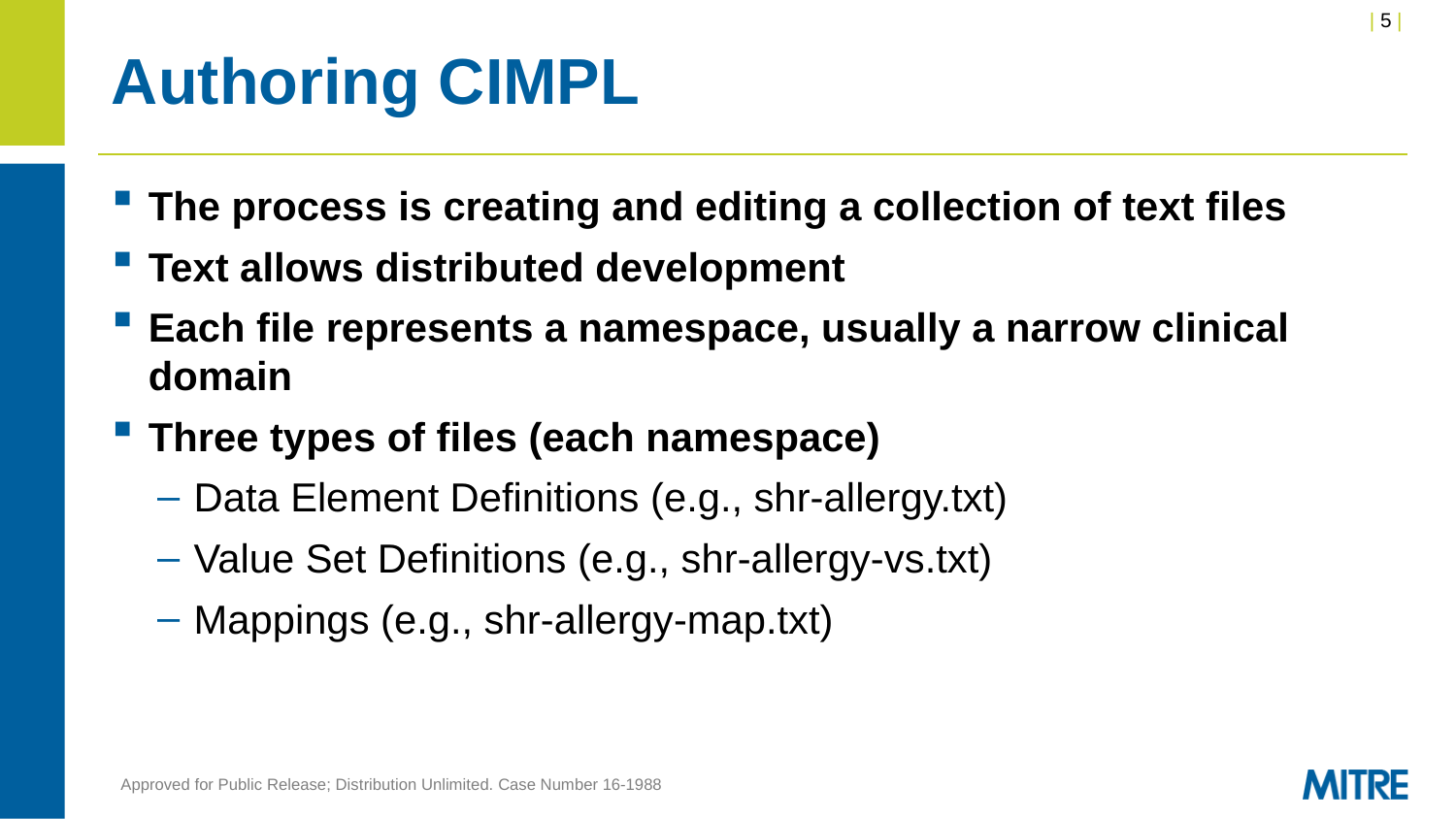

# Authoring CIMPL
The process is creating and editing a collection of text files
Text allows distributed development
Each file represents a namespace, usually a narrow clinical domain
Three types of files (each namespace)
Data Element Definitions (e.g., shr-allergy.txt)
Value Set Definitions (e.g., shr-allergy-vs.txt)
Mappings (e.g., shr-allergy-map.txt)

Approved for Public Release; Distribution Unlimited. Case Number 16-1988